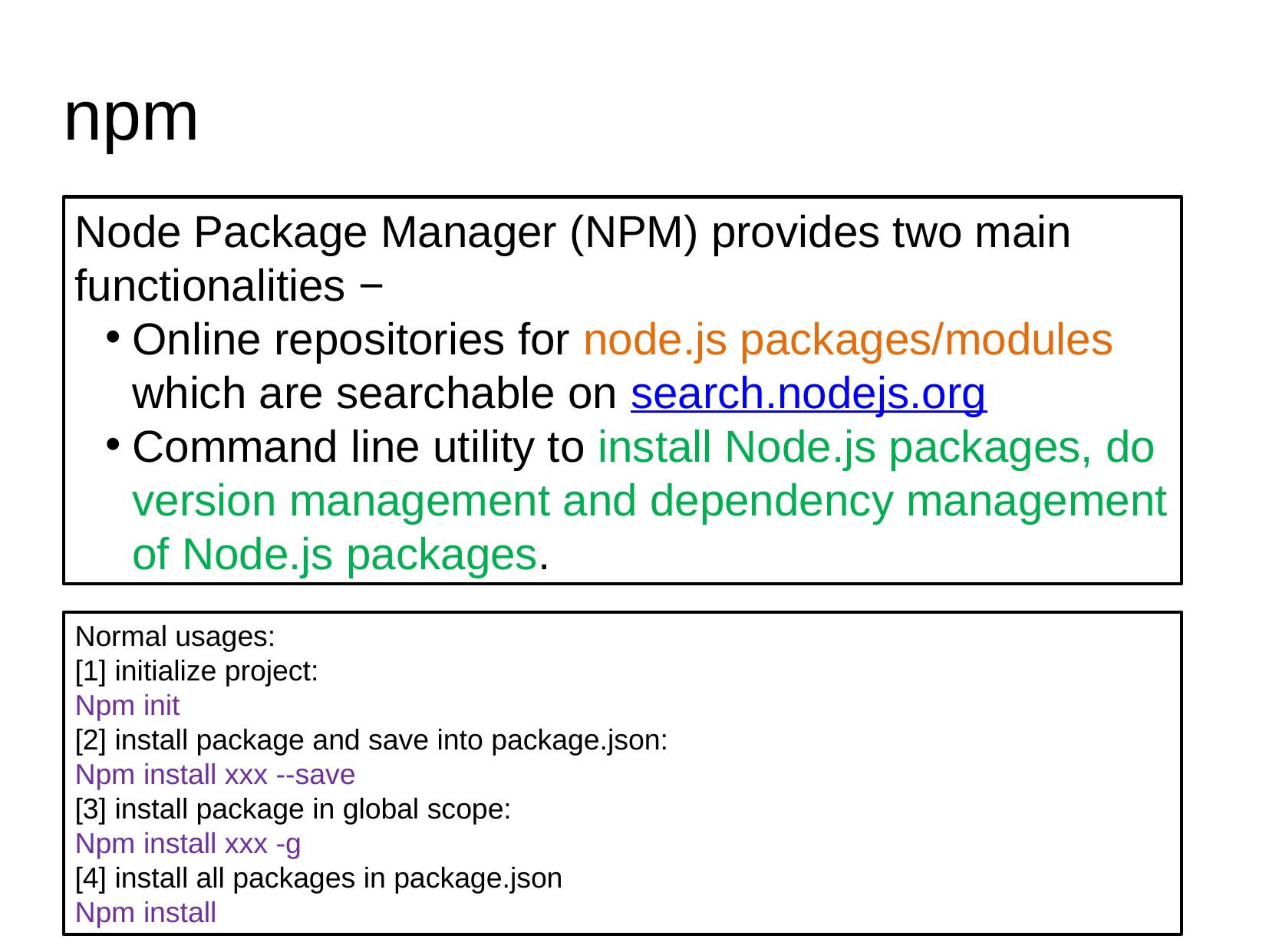

# npm
Node Package Manager (NPM) provides two main functionalities −
Online repositories for node.js packages/modules which are searchable on search.nodejs.org
Command line utility to install Node.js packages, do version management and dependency management of Node.js packages.
Normal usages:
[1] initialize project:
Npm init
[2] install package and save into package.json:
Npm install xxx --save
[3] install package in global scope:
Npm install xxx -g
[4] install all packages in package.json
Npm install